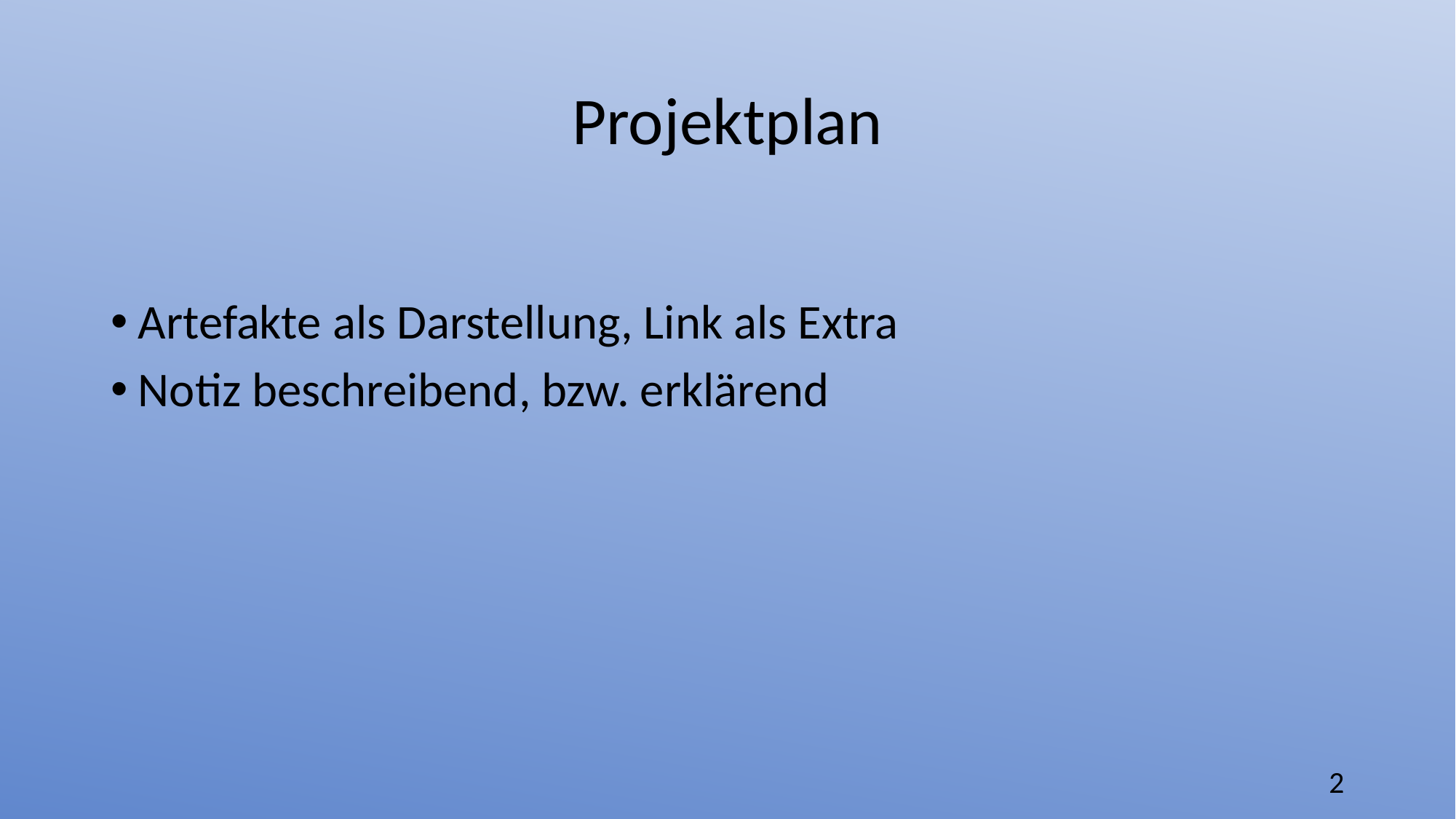

# Projektplan

Artefakte als Darstellung, Link als Extra
Notiz beschreibend, bzw. erklärend
2